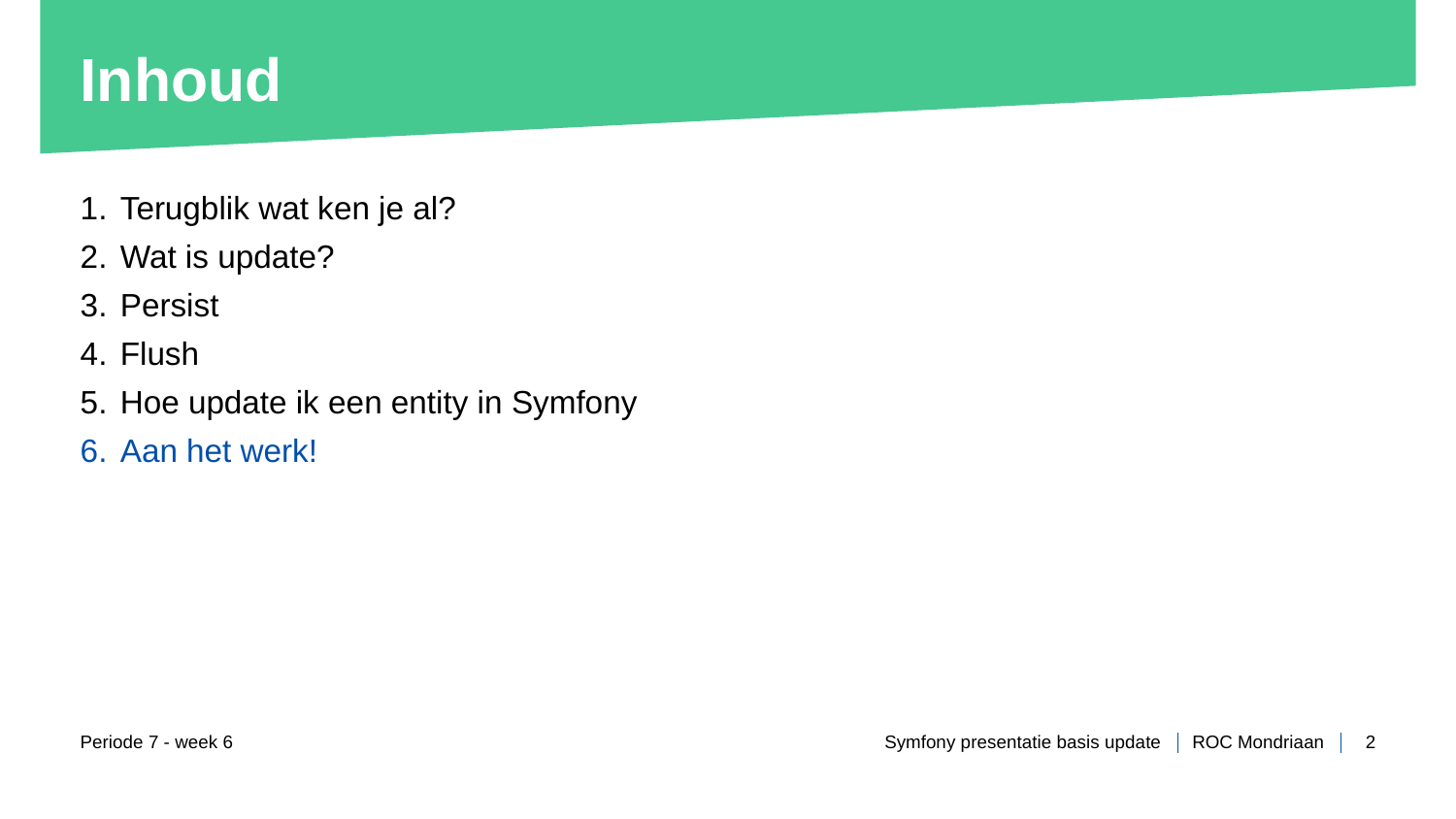

# Inhoud
Terugblik wat ken je al?
Wat is update?
Persist
Flush
Hoe update ik een entity in Symfony
Aan het werk!
Periode 7 - week 6
Symfony presentatie basis update
2